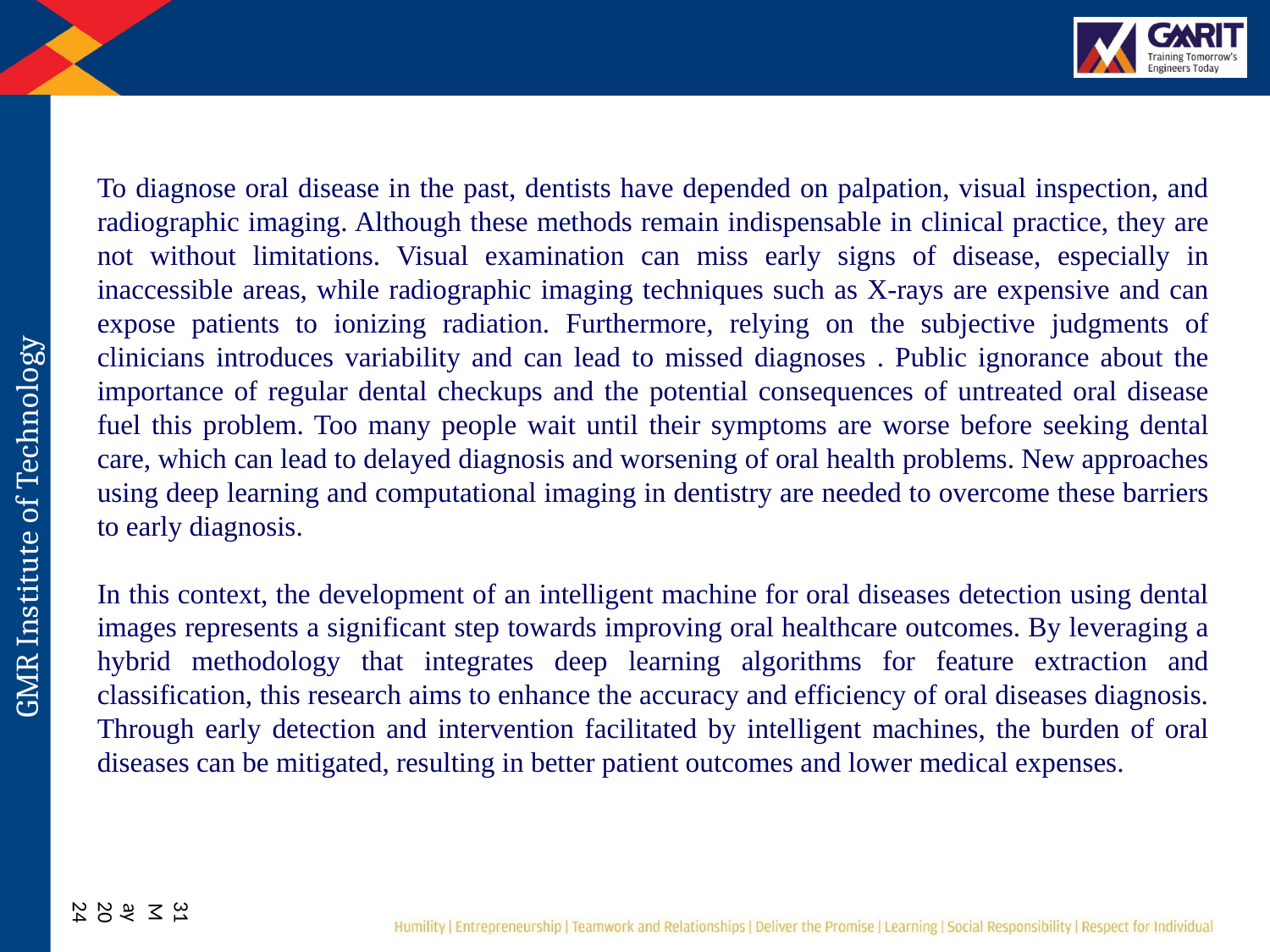

To diagnose oral disease in the past, dentists have depended on palpation, visual inspection, and radiographic imaging. Although these methods remain indispensable in clinical practice, they are not without limitations. Visual examination can miss early signs of disease, especially in inaccessible areas, while radiographic imaging techniques such as X-rays are expensive and can expose patients to ionizing radiation. Furthermore, relying on the subjective judgments of clinicians introduces variability and can lead to missed diagnoses . Public ignorance about the importance of regular dental checkups and the potential consequences of untreated oral disease fuel this problem. Too many people wait until their symptoms are worse before seeking dental care, which can lead to delayed diagnosis and worsening of oral health problems. New approaches using deep learning and computational imaging in dentistry are needed to overcome these barriers to early diagnosis.

In this context, the development of an intelligent machine for oral diseases detection using dental images represents a significant step towards improving oral healthcare outcomes. By leveraging a hybrid methodology that integrates deep learning algorithms for feature extraction and classification, this research aims to enhance the accuracy and efficiency of oral diseases diagnosis. Through early detection and intervention facilitated by intelligent machines, the burden of oral diseases can be mitigated, resulting in better patient outcomes and lower medical expenses.
31 May 2024